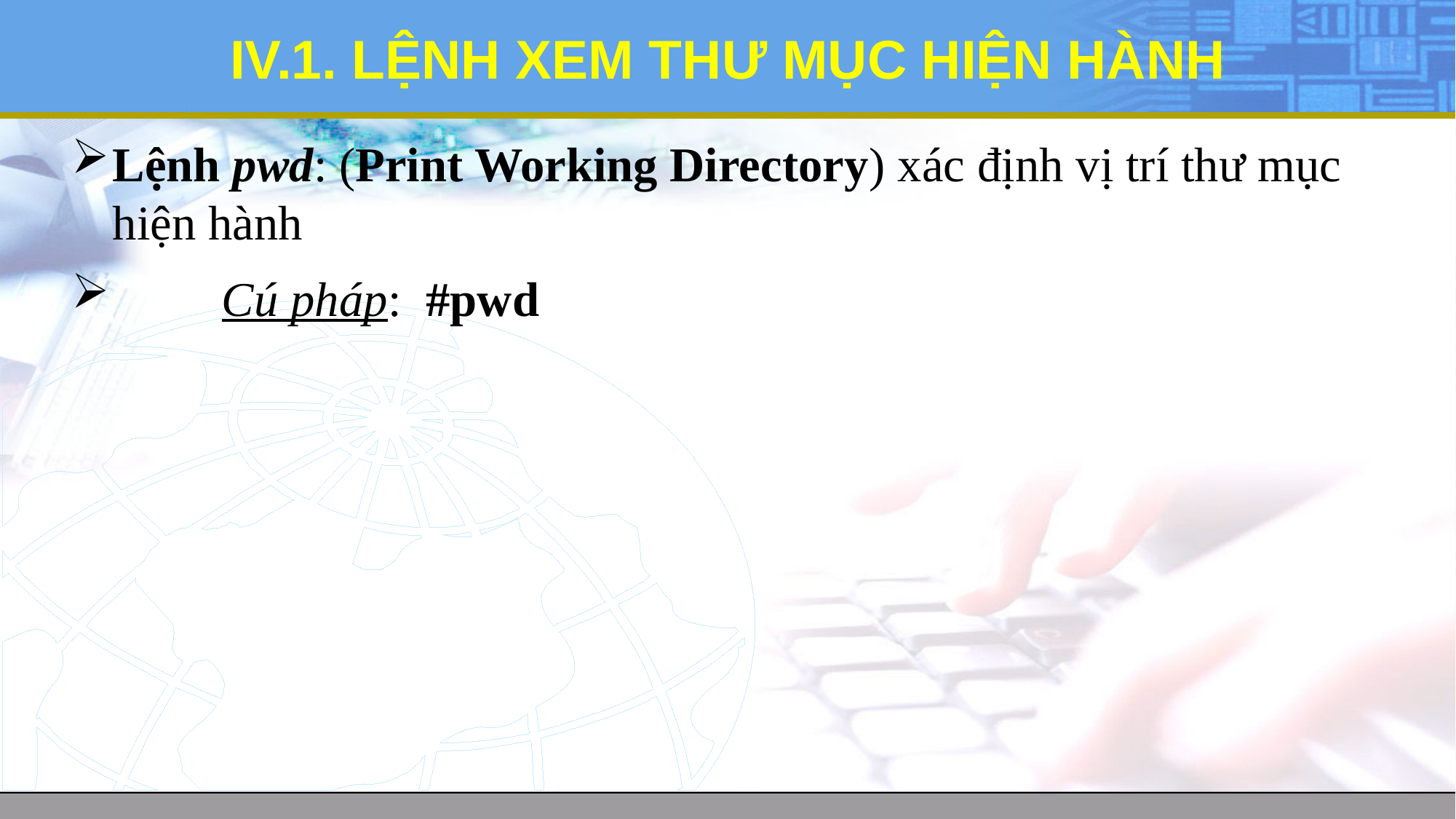

# IV.1. LỆNH XEM THƯ MỤC HIỆN HÀNH
Lệnh pwd: (Print Working Directory) xác định vị trí thư mục hiện hành
	Cú pháp:  #pwd